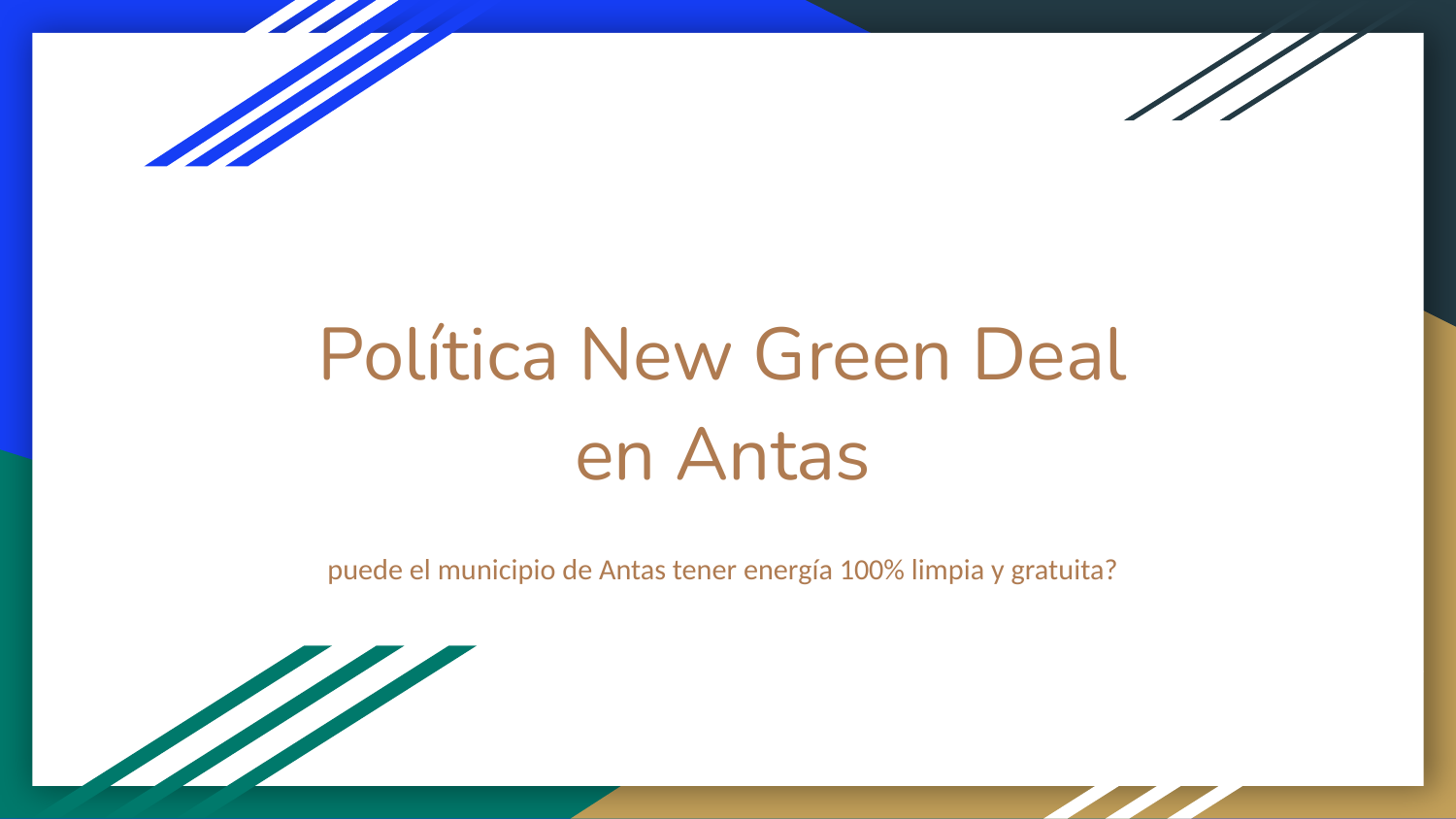

# Política New Green Deal en Antas
puede el municipio de Antas tener energía 100% limpia y gratuita?